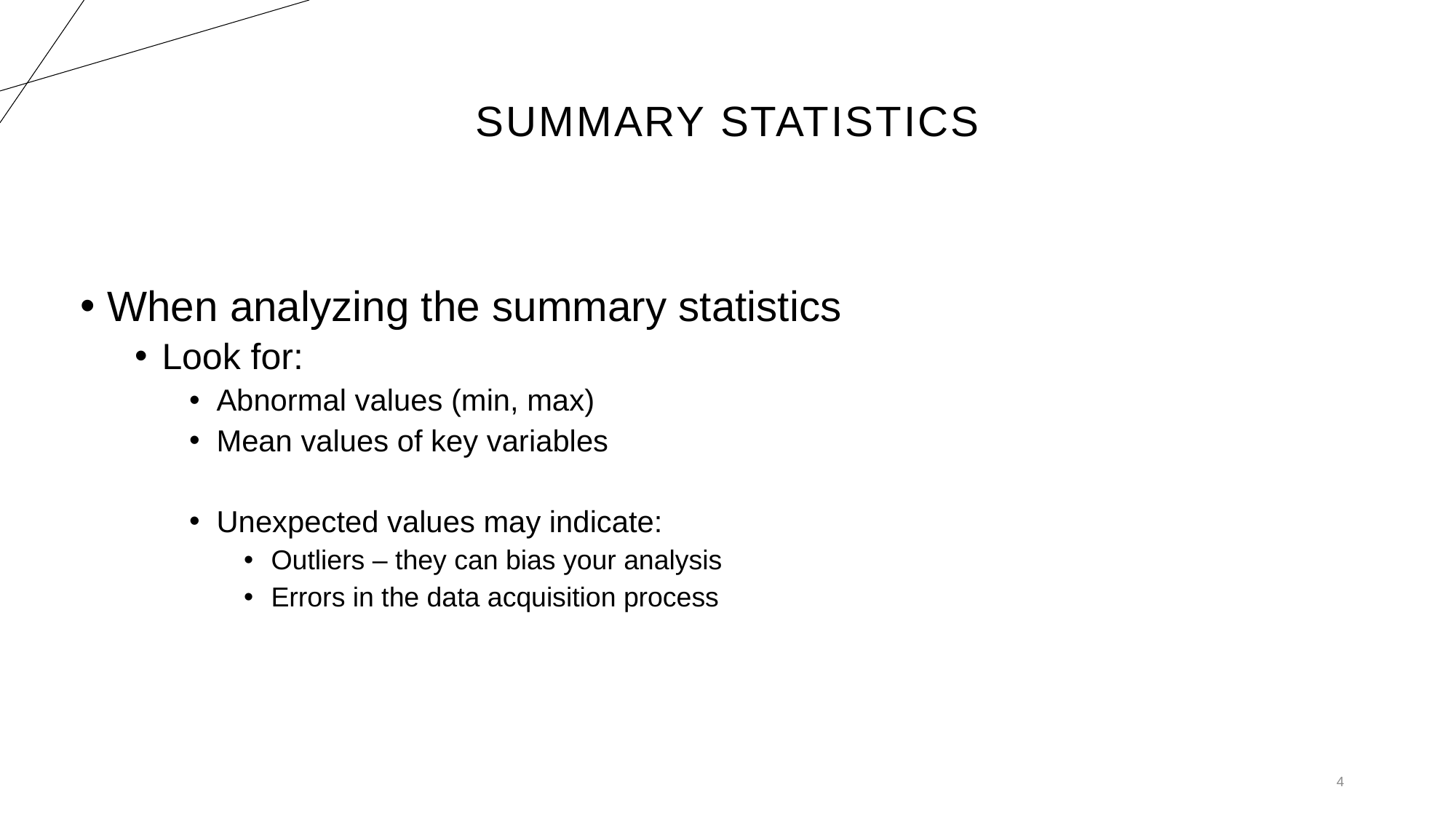

# Summary statistics
When analyzing the summary statistics
Look for:
Abnormal values (min, max)
Mean values of key variables

Unexpected values may indicate:
Outliers – they can bias your analysis
Errors in the data acquisition process

4